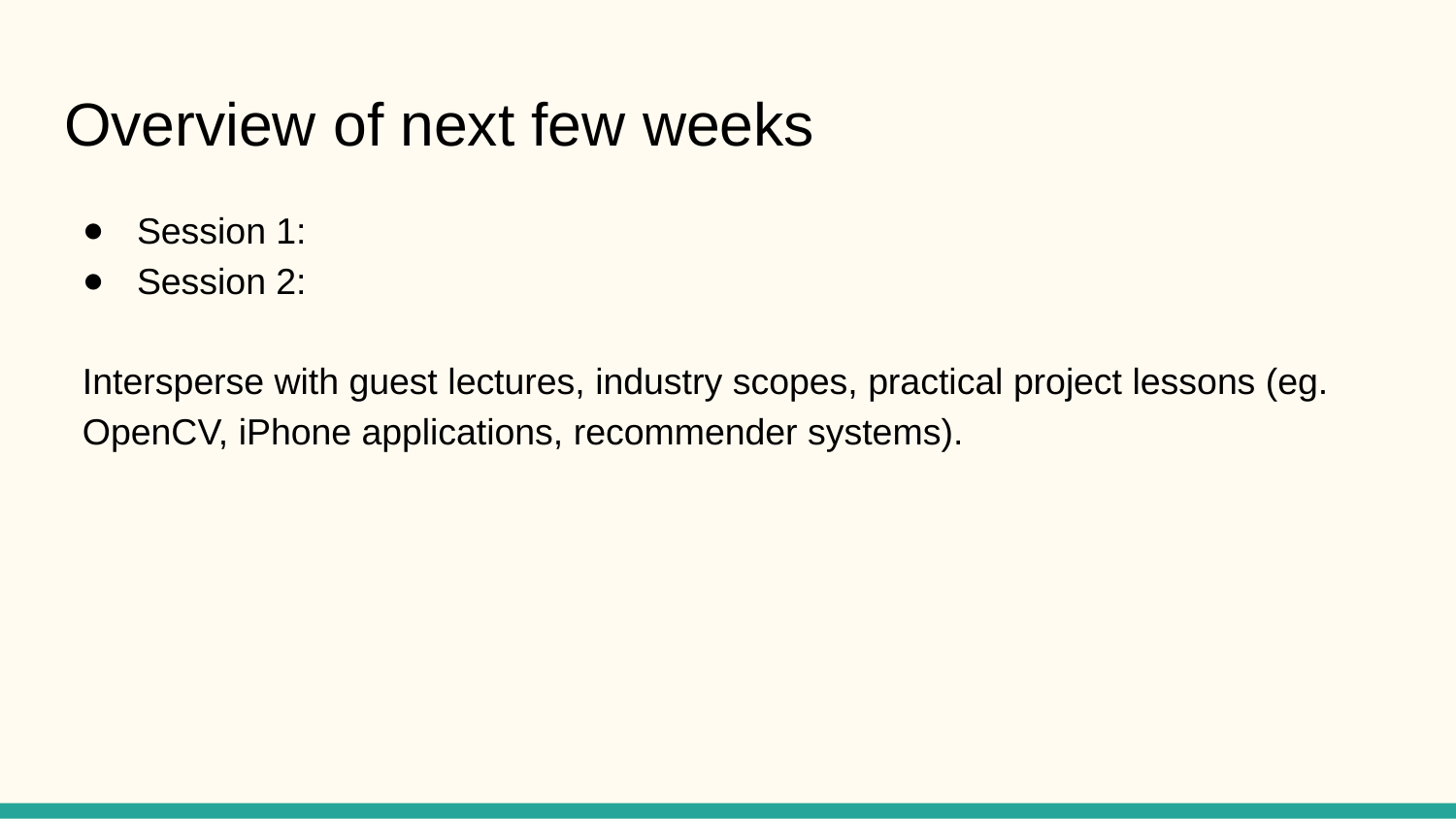

# Overview of next few weeks
Session 1:
Session 2:

Intersperse with guest lectures, industry scopes, practical project lessons (eg. OpenCV, iPhone applications, recommender systems).